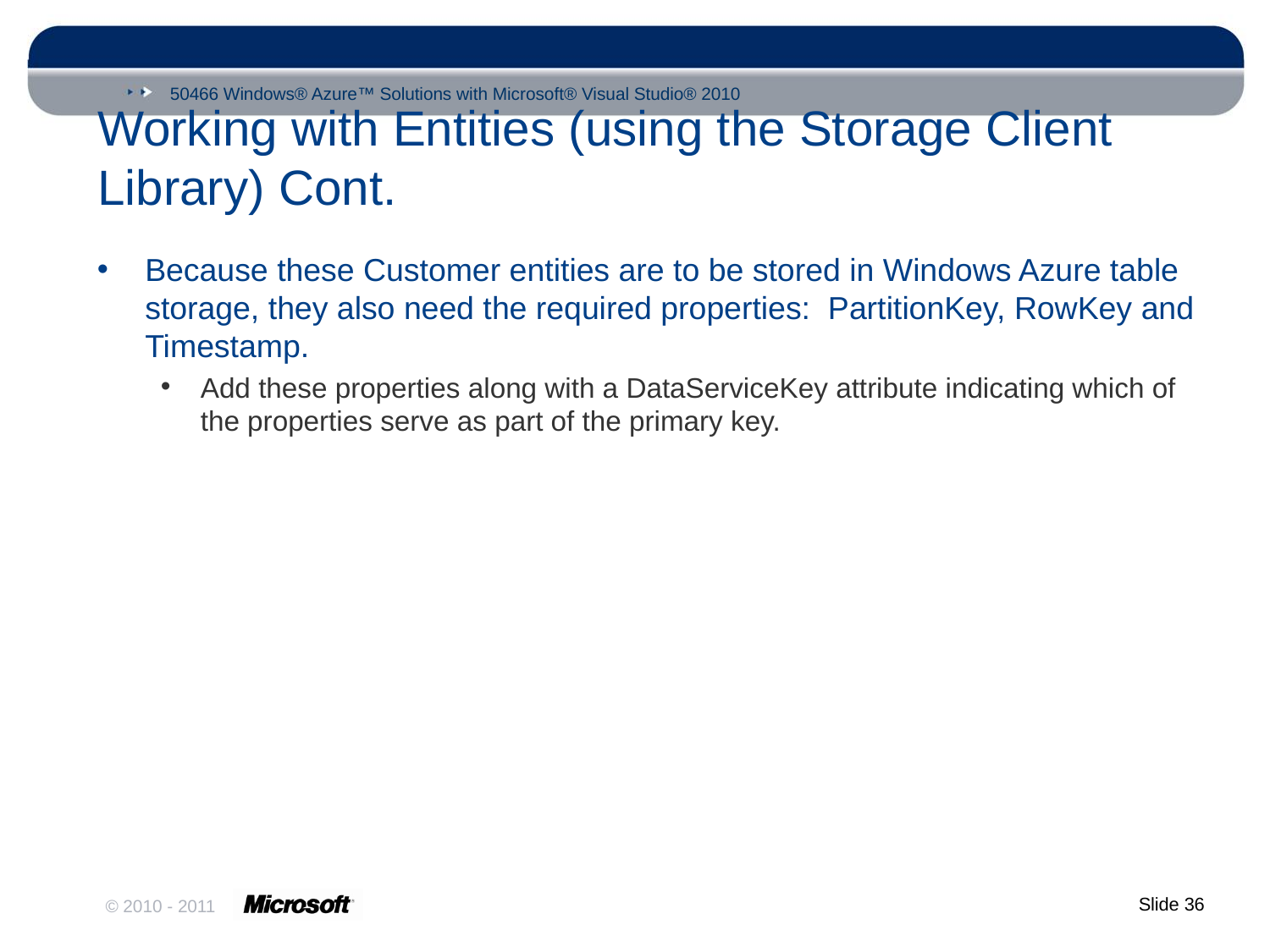

# Working with Entities (using the Storage Client Library) Cont.
Because these Customer entities are to be stored in Windows Azure table storage, they also need the required properties:  PartitionKey, RowKey and Timestamp.
Add these properties along with a DataServiceKey attribute indicating which of the properties serve as part of the primary key.